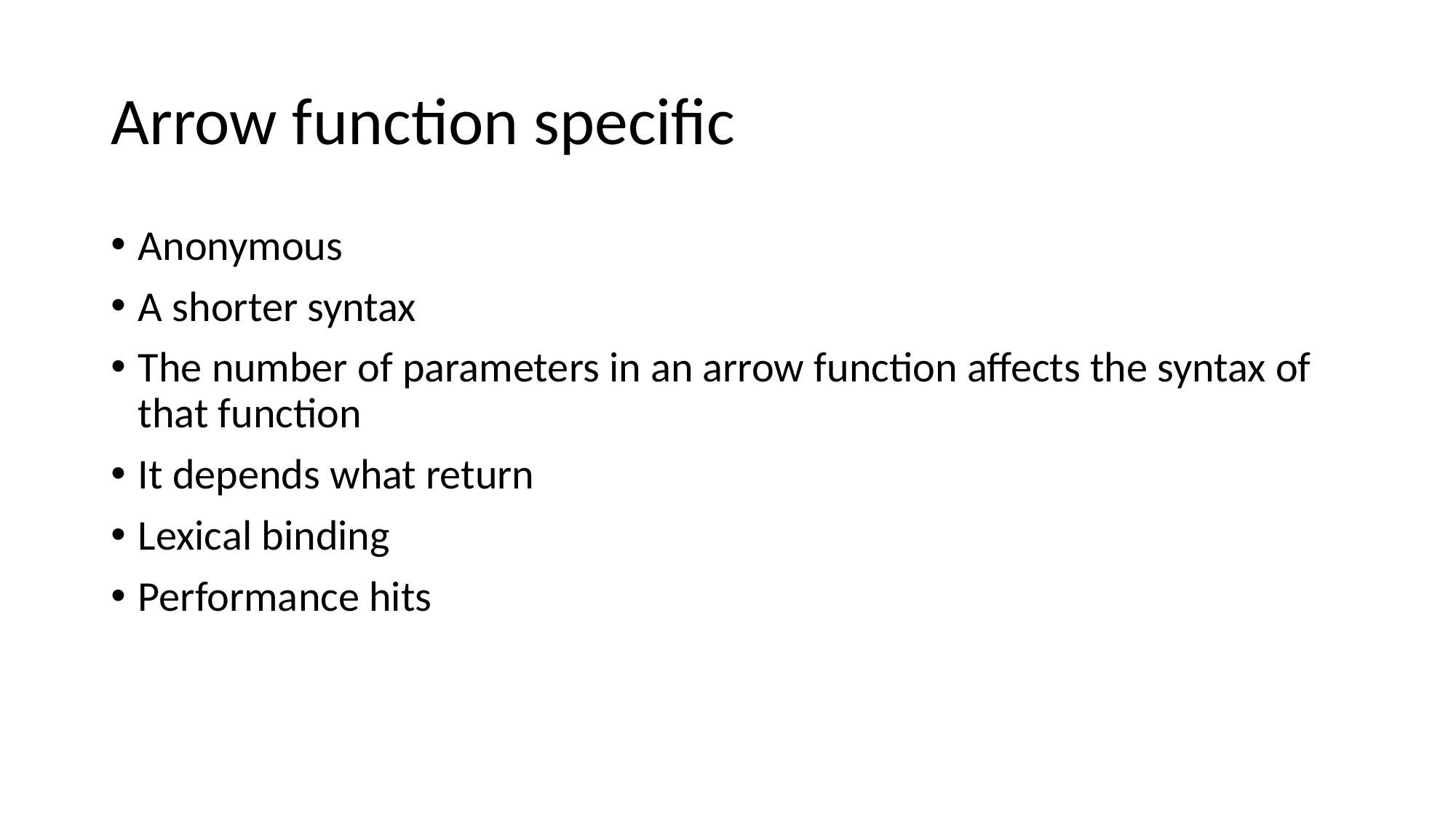

# Arrow function specific
Anonymous
A shorter syntax
The number of parameters in an arrow function affects the syntax of that function
It depends what return
Lexical binding
Performance hits